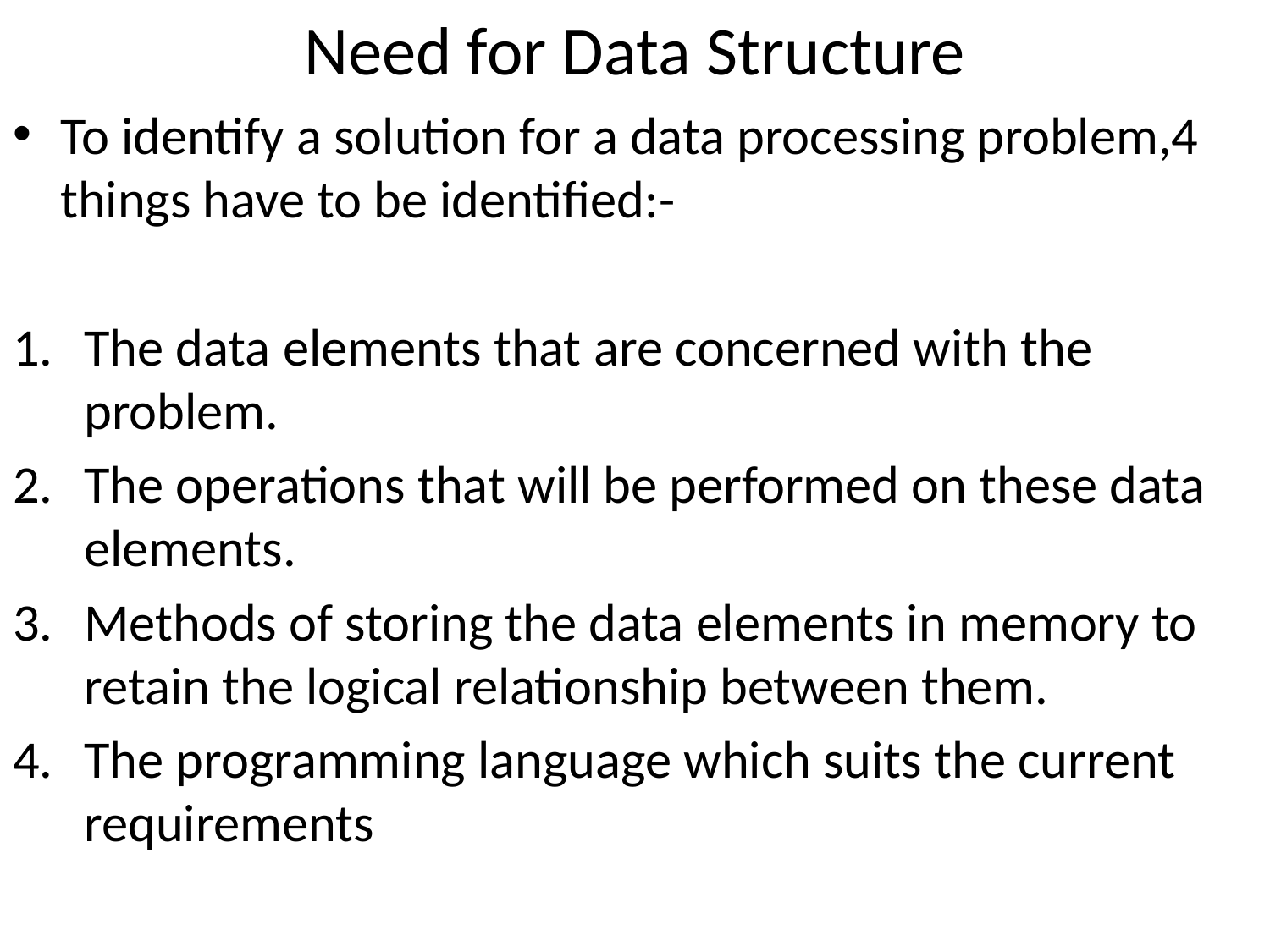

# Need for Data Structure
To identify a solution for a data processing problem,4 things have to be identified:-

The data elements that are concerned with the problem.
The operations that will be performed on these data elements.
Methods of storing the data elements in memory to retain the logical relationship between them.
The programming language which suits the current requirements